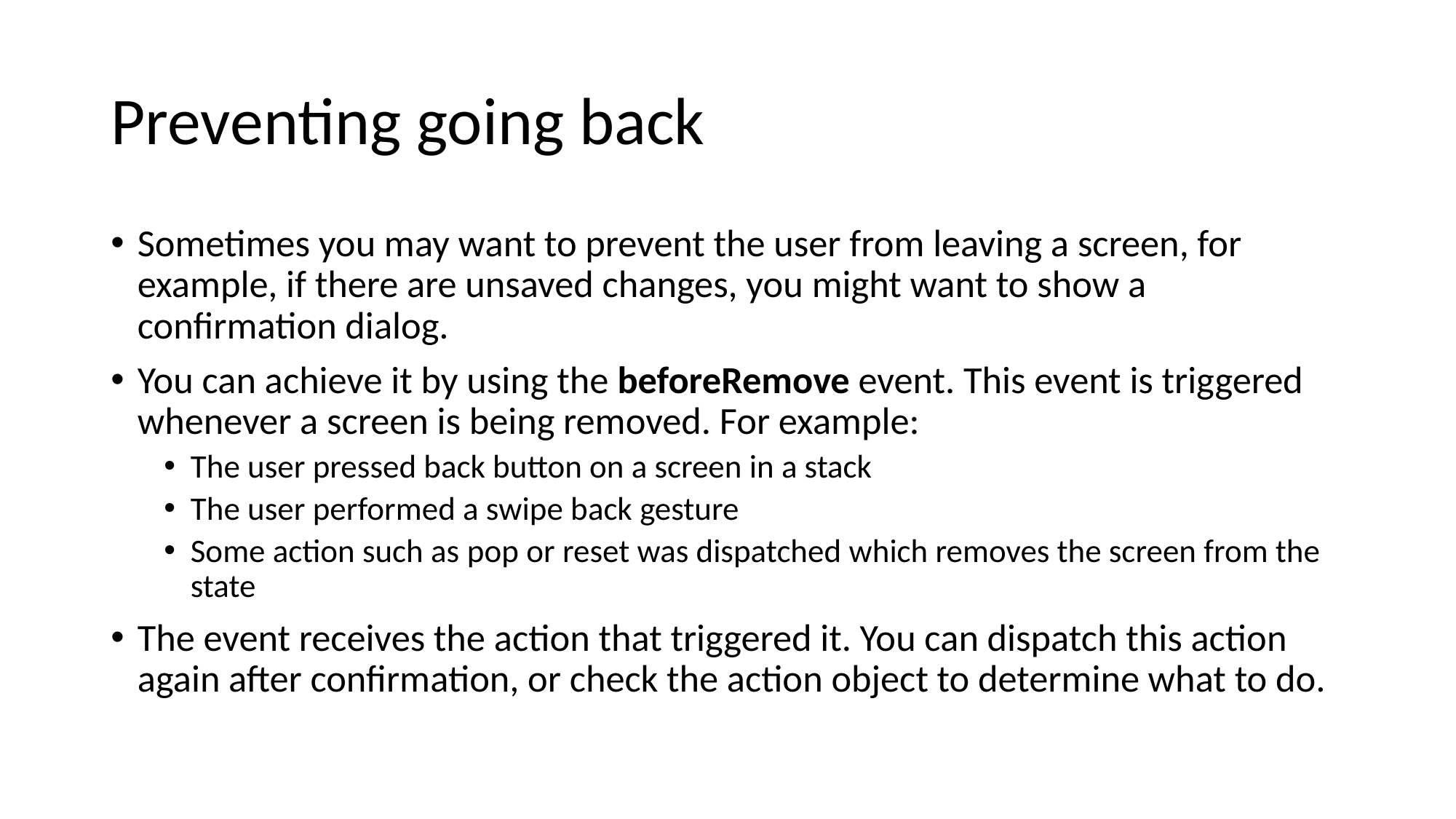

# Preventing going back
Sometimes you may want to prevent the user from leaving a screen, for example, if there are unsaved changes, you might want to show a confirmation dialog.
You can achieve it by using the beforeRemove event. This event is triggered whenever a screen is being removed. For example:
The user pressed back button on a screen in a stack
The user performed a swipe back gesture
Some action such as pop or reset was dispatched which removes the screen from the state
The event receives the action that triggered it. You can dispatch this action again after confirmation, or check the action object to determine what to do.